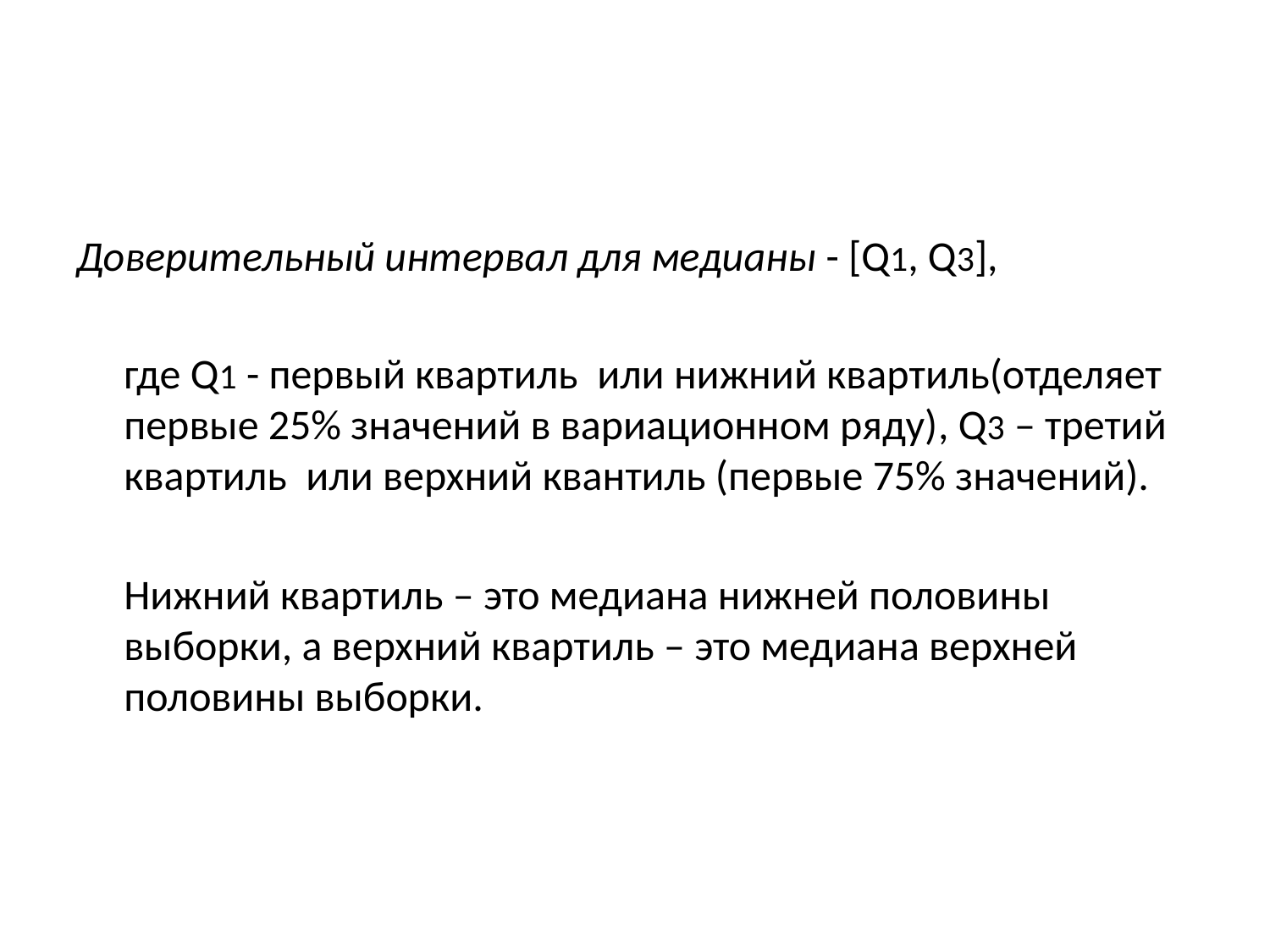

Доверительный интервал для медианы - [Q1, Q3],

	где Q1 - первый квартиль  или нижний квартиль(отделяет первые 25% значений в вариационном ряду), Q3 – третий квартиль  или верхний квантиль (первые 75% значений).

	Нижний квартиль – это медиана нижней половины выборки, а верхний квартиль – это медиана верхней половины выборки.